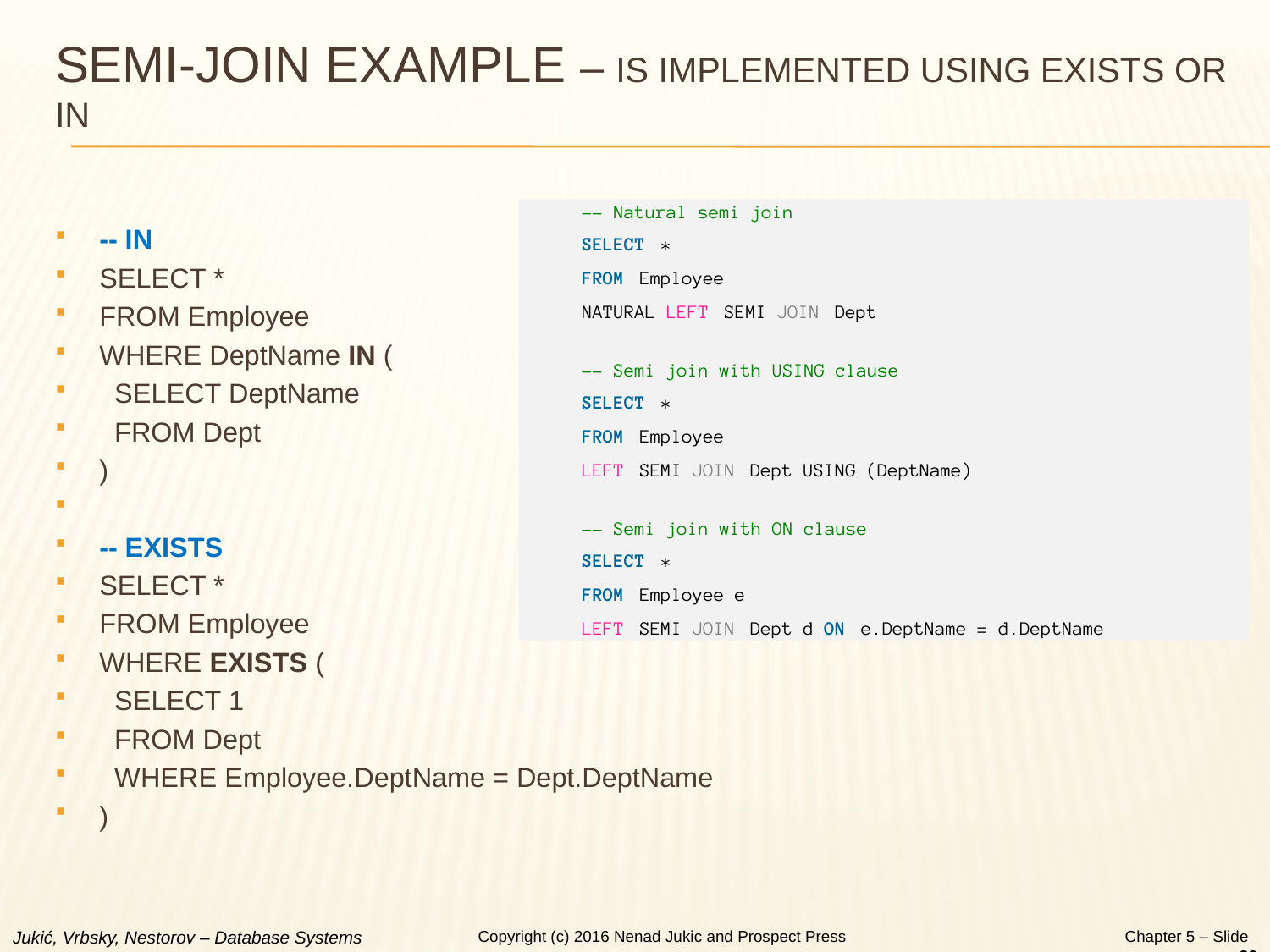

# Semi-join example – is implemented using EXISTS or IN
-- Natural semi join
SELECT *
FROM Employee
NATURAL LEFT SEMI JOIN Dept

-- Semi join with USING clause
SELECT *
FROM Employee
LEFT SEMI JOIN Dept USING (DeptName)

-- Semi join with ON clause
SELECT *
FROM Employee e
LEFT SEMI JOIN Dept d ON e.DeptName = d.DeptName
-- IN
SELECT *
FROM Employee
WHERE DeptName IN (
  SELECT DeptName
  FROM Dept
)

-- EXISTS
SELECT *
FROM Employee
WHERE EXISTS (
  SELECT 1
  FROM Dept
  WHERE Employee.DeptName = Dept.DeptName
)
Jukić, Vrbsky, Nestorov – Database Systems
Chapter 5 – Slide  36